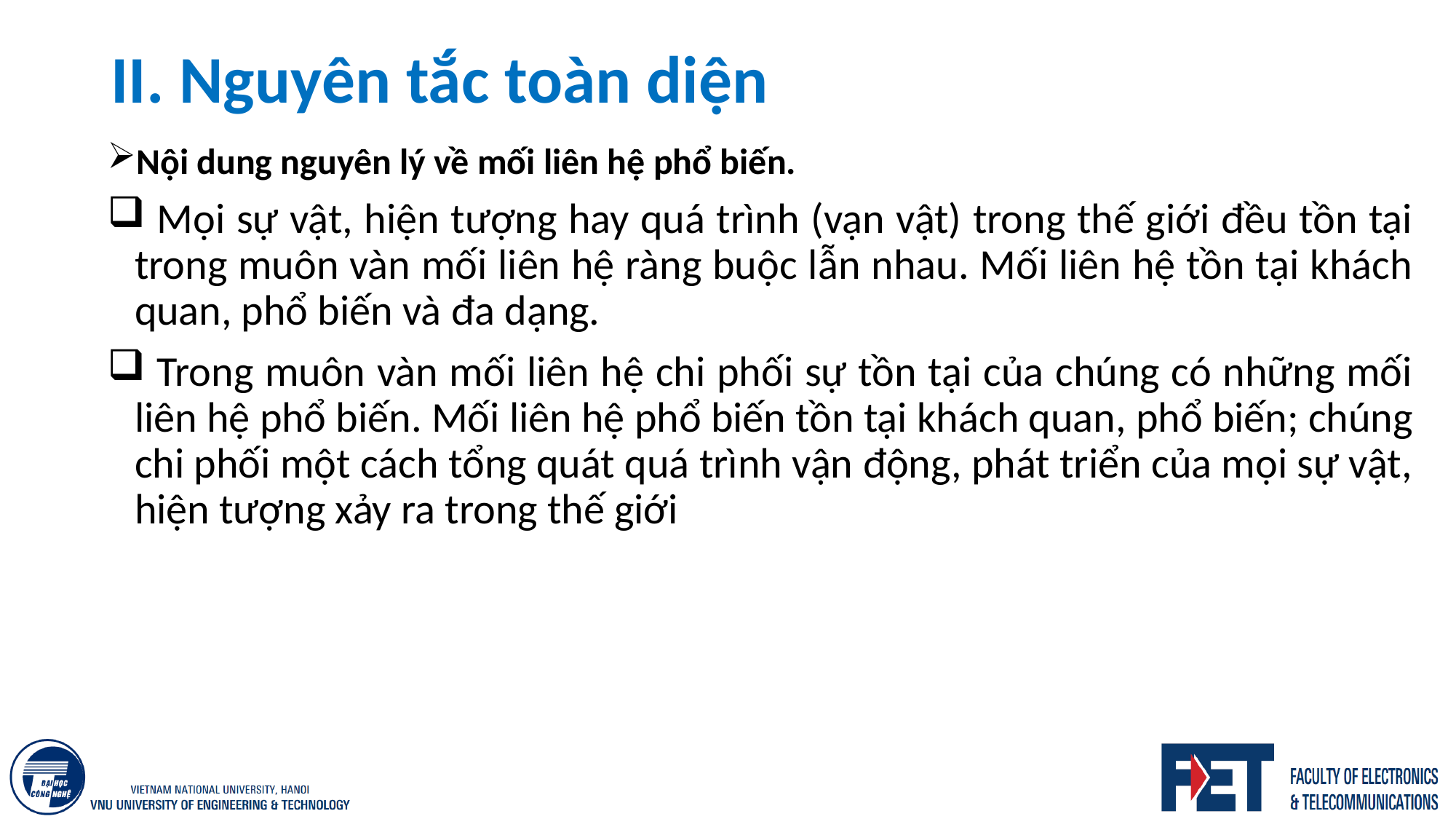

# II. Nguyên tắc toàn diện
Nội dung nguyên lý về mối liên hệ phổ biến.
 Mọi sự vật, hiện tượng hay quá trình (vạn vật) trong thế giới đều tồn tại trong muôn vàn mối liên hệ ràng buộc lẫn nhau. Mối liên hệ tồn tại khách quan, phổ biến và đa dạng.
 Trong muôn vàn mối liên hệ chi phối sự tồn tại của chúng có những mối liên hệ phổ biến. Mối liên hệ phổ biến tồn tại khách quan, phổ biến; chúng chi phối một cách tổng quát quá trình vận động, phát triển của mọi sự vật, hiện tượng xảy ra trong thế giới